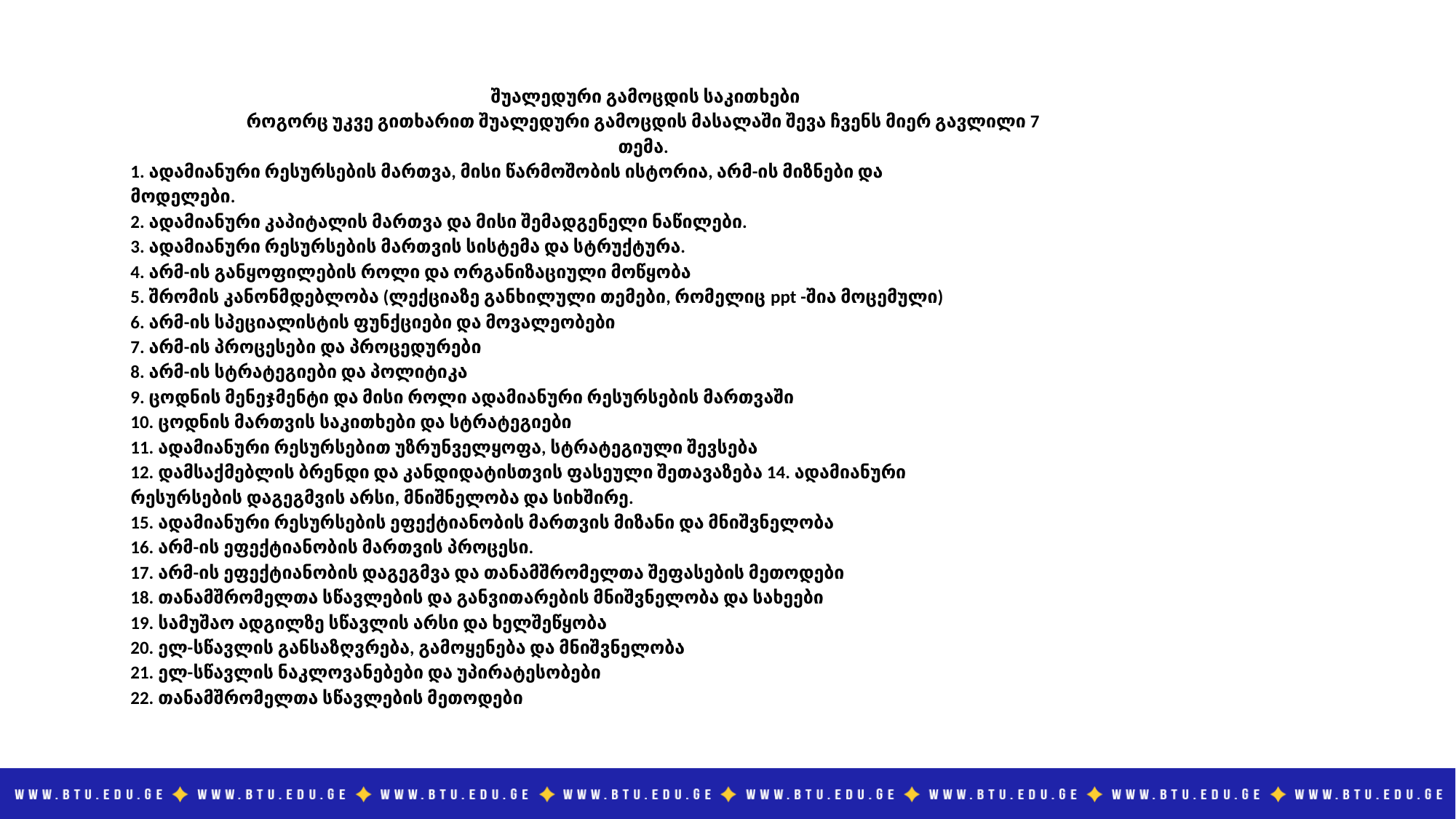

შუალედური გამოცდის საკითხები
როგორც უკვე გითხარით შუალედური გამოცდის მასალაში შევა ჩვენს მიერ გავლილი 7
თემა.
1. ადამიანური რესურსების მართვა, მისი წარმოშობის ისტორია, არმ-ის მიზნები და
მოდელები.
2. ადამიანური კაპიტალის მართვა და მისი შემადგენელი ნაწილები.
3. ადამიანური რესურსების მართვის სისტემა და სტრუქტურა.
4. არმ-ის განყოფილების როლი და ორგანიზაციული მოწყობა
5. შრომის კანონმდებლობა (ლექციაზე განხილული თემები, რომელიც ppt -შია მოცემული)
6. არმ-ის სპეციალისტის ფუნქციები და მოვალეობები
7. არმ-ის პროცესები და პროცედურები
8. არმ-ის სტრატეგიები და პოლიტიკა
9. ცოდნის მენეჯმენტი და მისი როლი ადამიანური რესურსების მართვაში
10. ცოდნის მართვის საკითხები და სტრატეგიები
11. ადამიანური რესურსებით უზრუნველყოფა, სტრატეგიული შევსება
12. დამსაქმებლის ბრენდი და კანდიდატისთვის ფასეული შეთავაზება 14. ადამიანური
რესურსების დაგეგმვის არსი, მნიშნელობა და სიხშირე.
15. ადამიანური რესურსების ეფექტიანობის მართვის მიზანი და მნიშვნელობა
16. არმ-ის ეფექტიანობის მართვის პროცესი.
17. არმ-ის ეფექტიანობის დაგეგმვა და თანამშრომელთა შეფასების მეთოდები
18. თანამშრომელთა სწავლების და განვითარების მნიშვნელობა და სახეები
19. სამუშაო ადგილზე სწავლის არსი და ხელშეწყობა
20. ელ-სწავლის განსაზღვრება, გამოყენება და მნიშვნელობა
21. ელ-სწავლის ნაკლოვანებები და უპირატესობები
22. თანამშრომელთა სწავლების მეთოდები